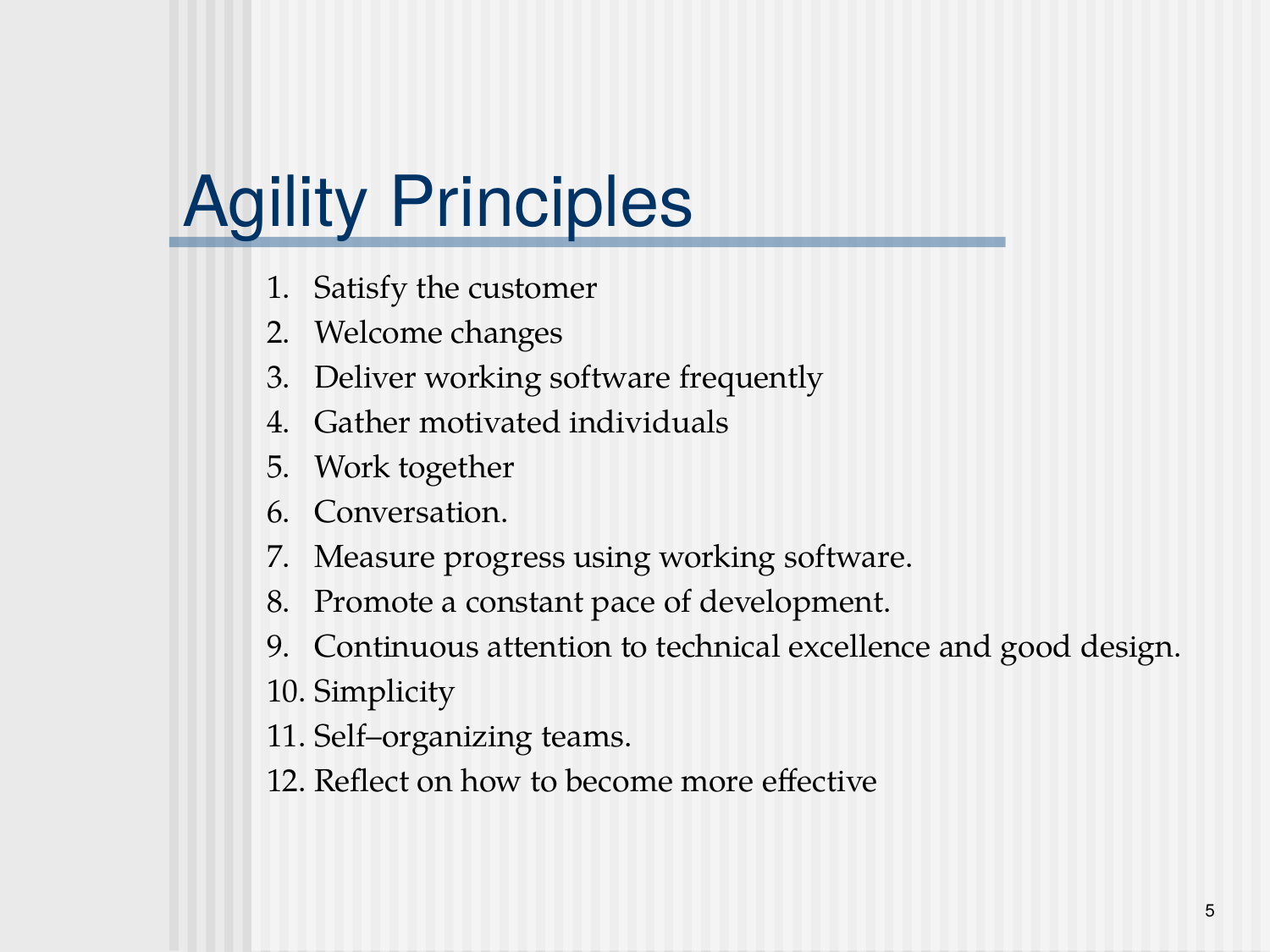

# Agility Principles
1.	Satisfy the customer
2.	Welcome changes
3.	Deliver working software frequently
4.	Gather motivated individuals
5.	Work together
6.	Conversation.
7.	Measure progress using working software.
8.	Promote a constant pace of development.
9.	Continuous attention to technical excellence and good design.
10. Simplicity
11. Self–organizing teams.
12. Reflect on how to become more effective
5